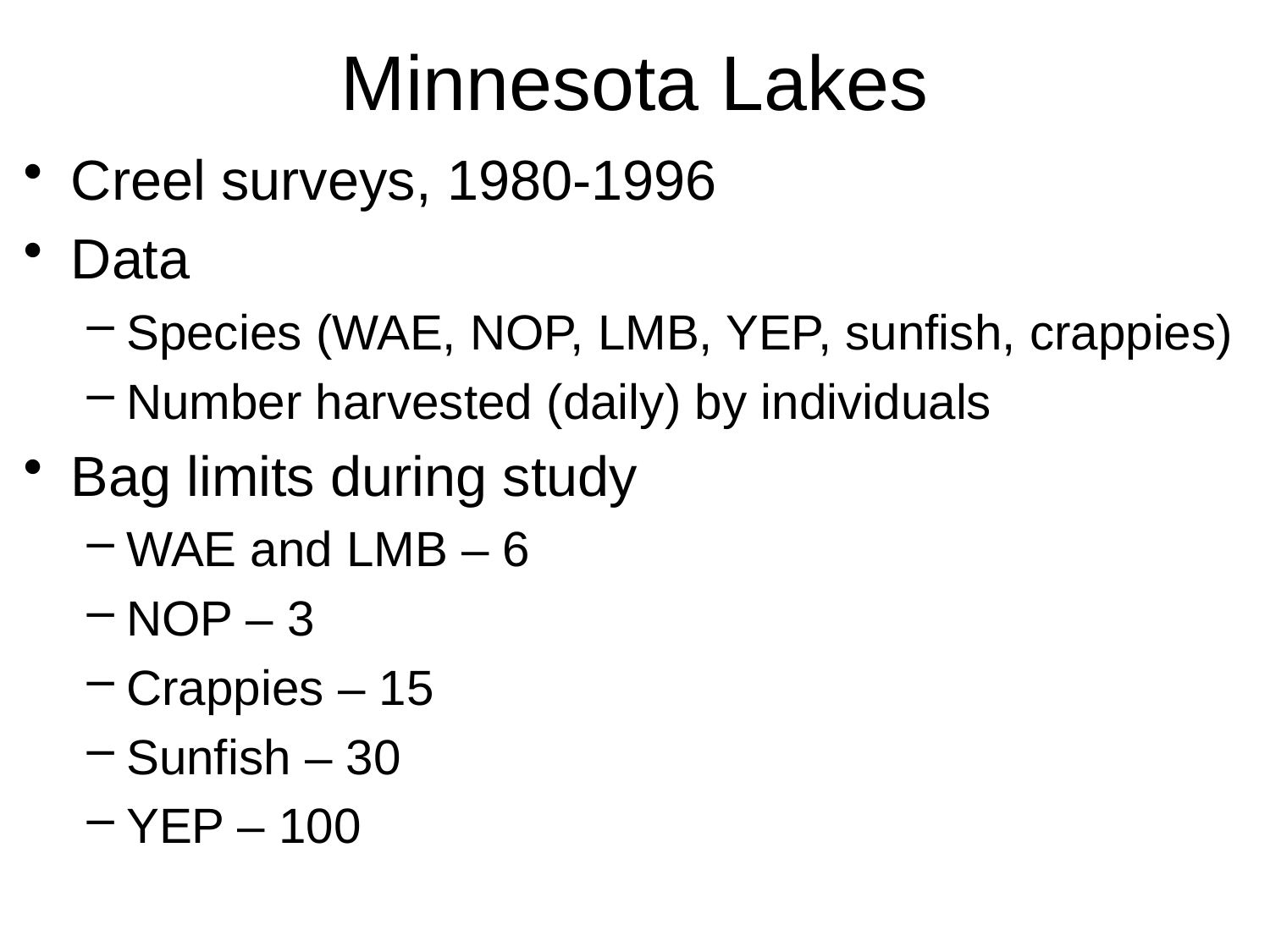

# Minnesota Lakes
Creel surveys, 1980-1996
Data
Species (WAE, NOP, LMB, YEP, sunfish, crappies)
Number harvested (daily) by individuals
Bag limits during study
WAE and LMB – 6
NOP – 3
Crappies – 15
Sunfish – 30
YEP – 100